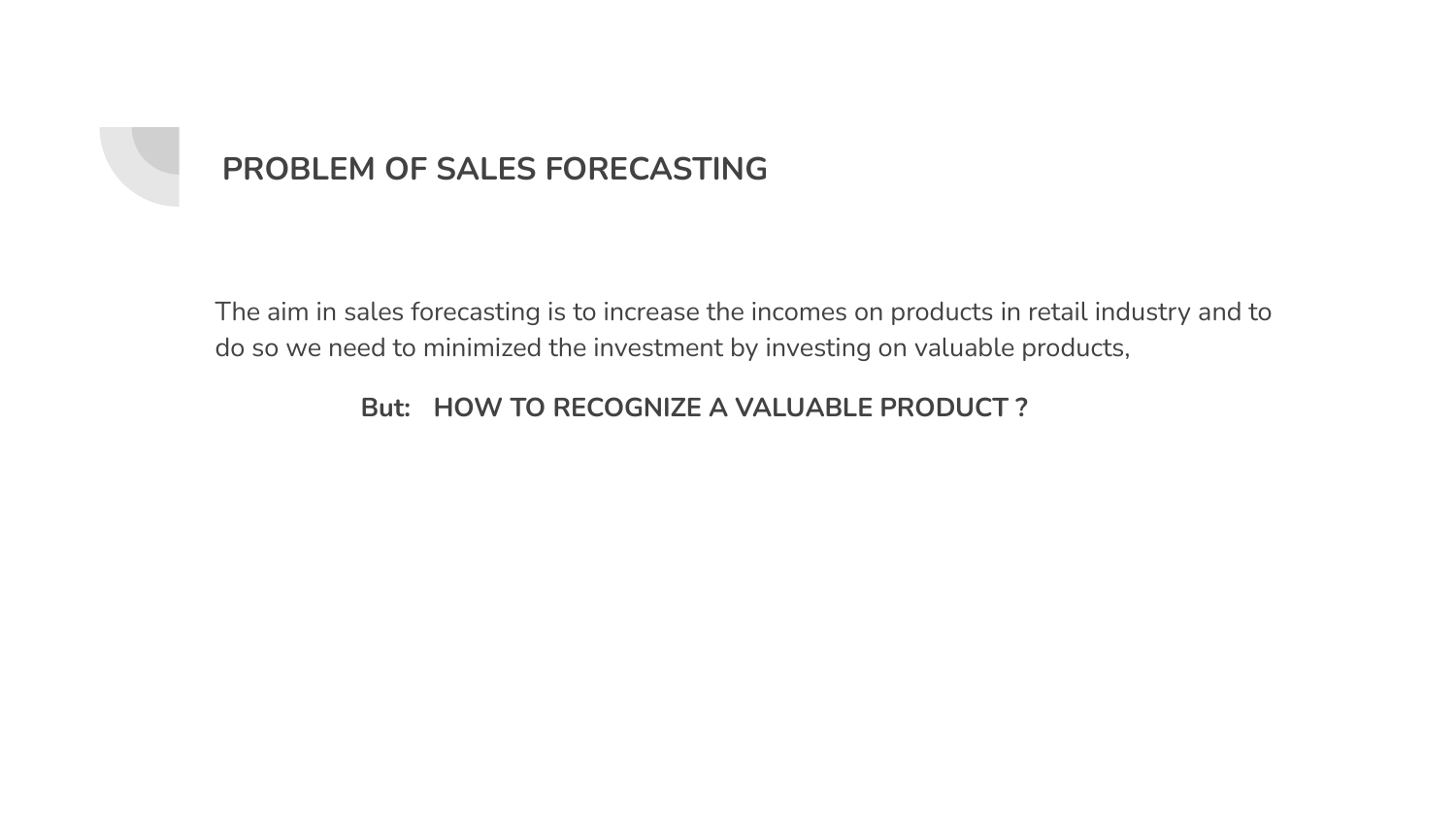

# PROBLEM OF SALES FORECASTING

The aim in sales forecasting is to increase the incomes on products in retail industry and to do so we need to minimized the investment by investing on valuable products,
But:	HOW TO RECOGNIZE A VALUABLE PRODUCT ?